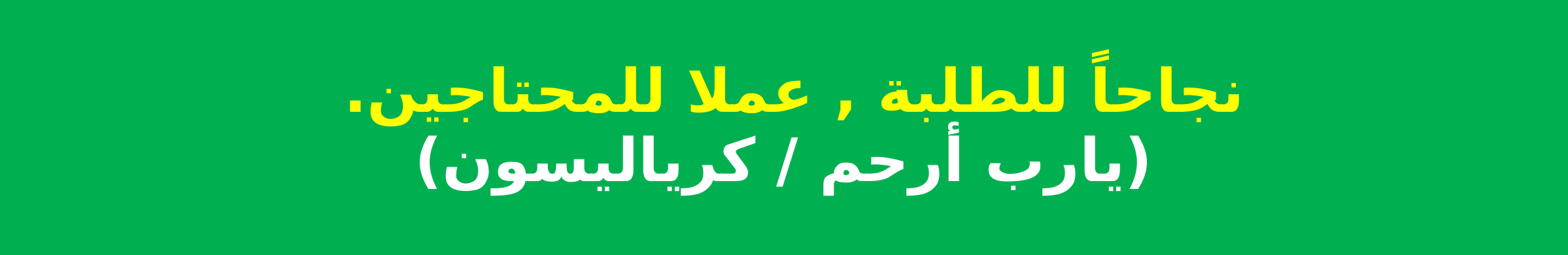

نجاحاً للطلبة , عملا للمحتاجين.
(يارب أرحم / كرياليسون)